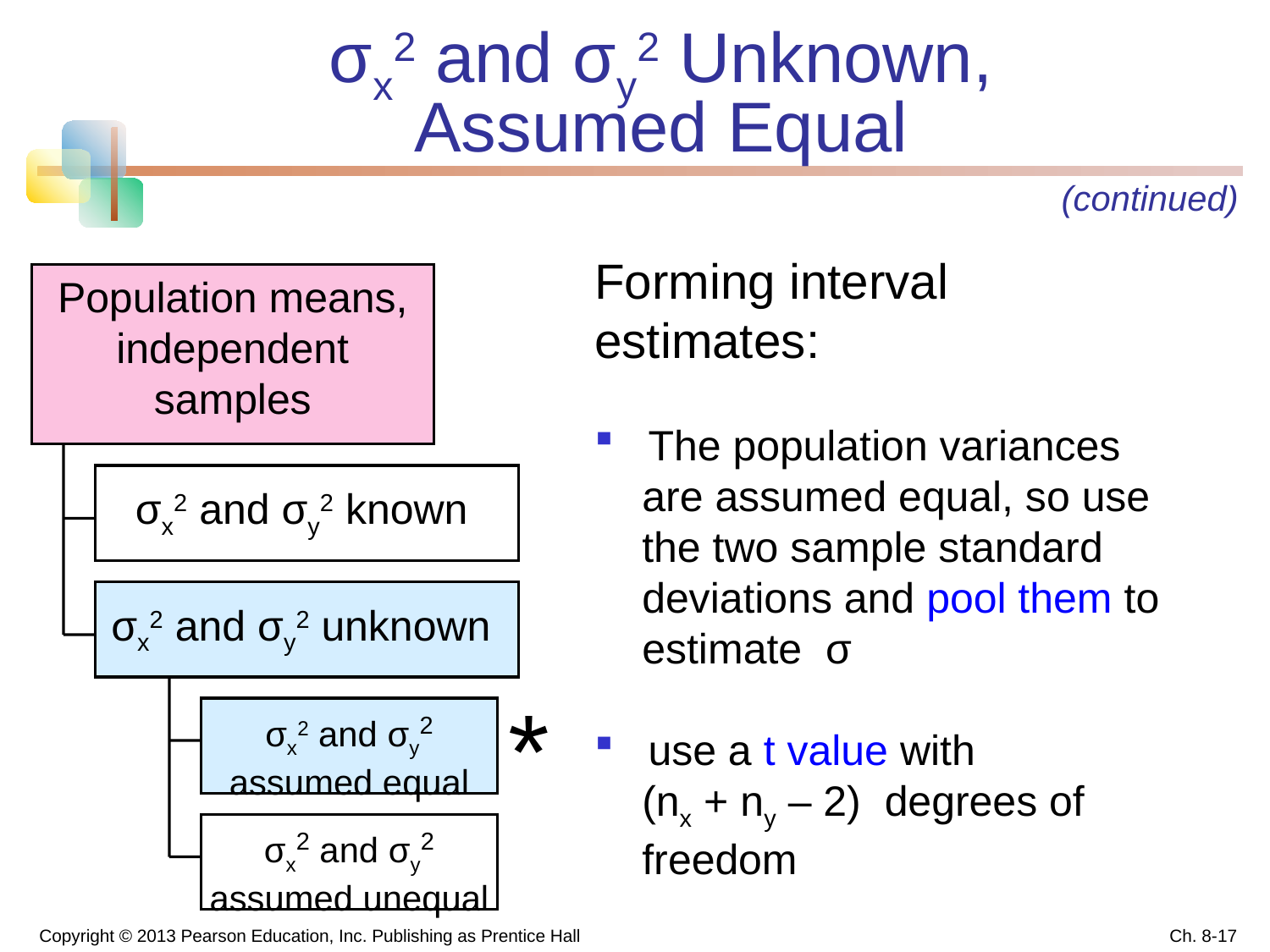

# σx2 and σy2 Unknown, Assumed Equal
(continued)
Forming interval estimates:

  The population variances
    are assumed equal, so use
    the two sample standard
    deviations and pool them to
    estimate  σ

  use a t value with
    (nx + ny – 2)  degrees of
    freedom

Population means, independent samples

σx2 and σy2 known

σx2 and σy2 unknown

*

σx2 and σy2 assumed equal

σx2 and σy2 assumed unequal

Copyright © 2013 Pearson Education, Inc. Publishing as Prentice Hall
Ch. 8-17